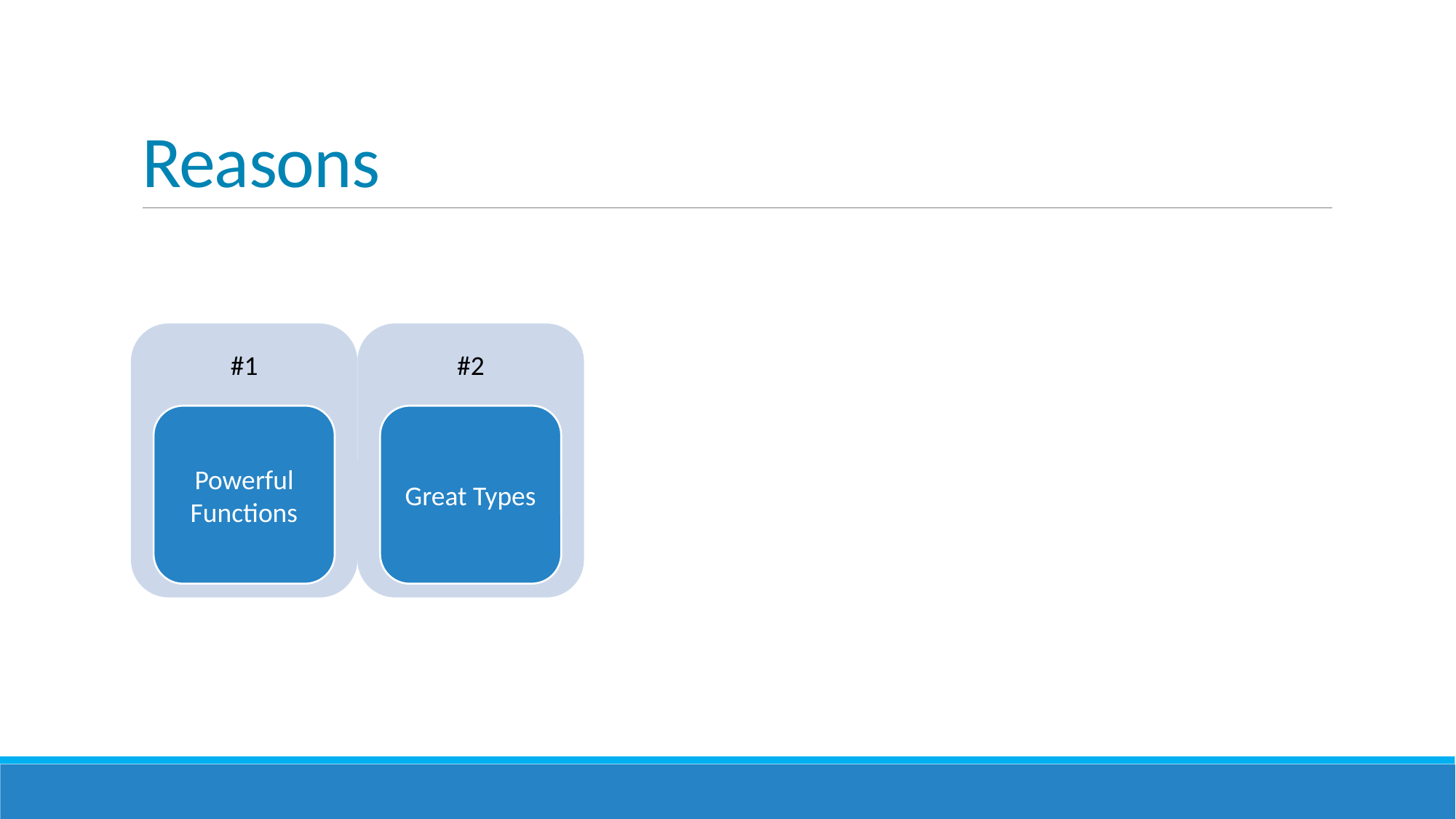

# Reasons
#1
#2
Great Types
Powerful Functions